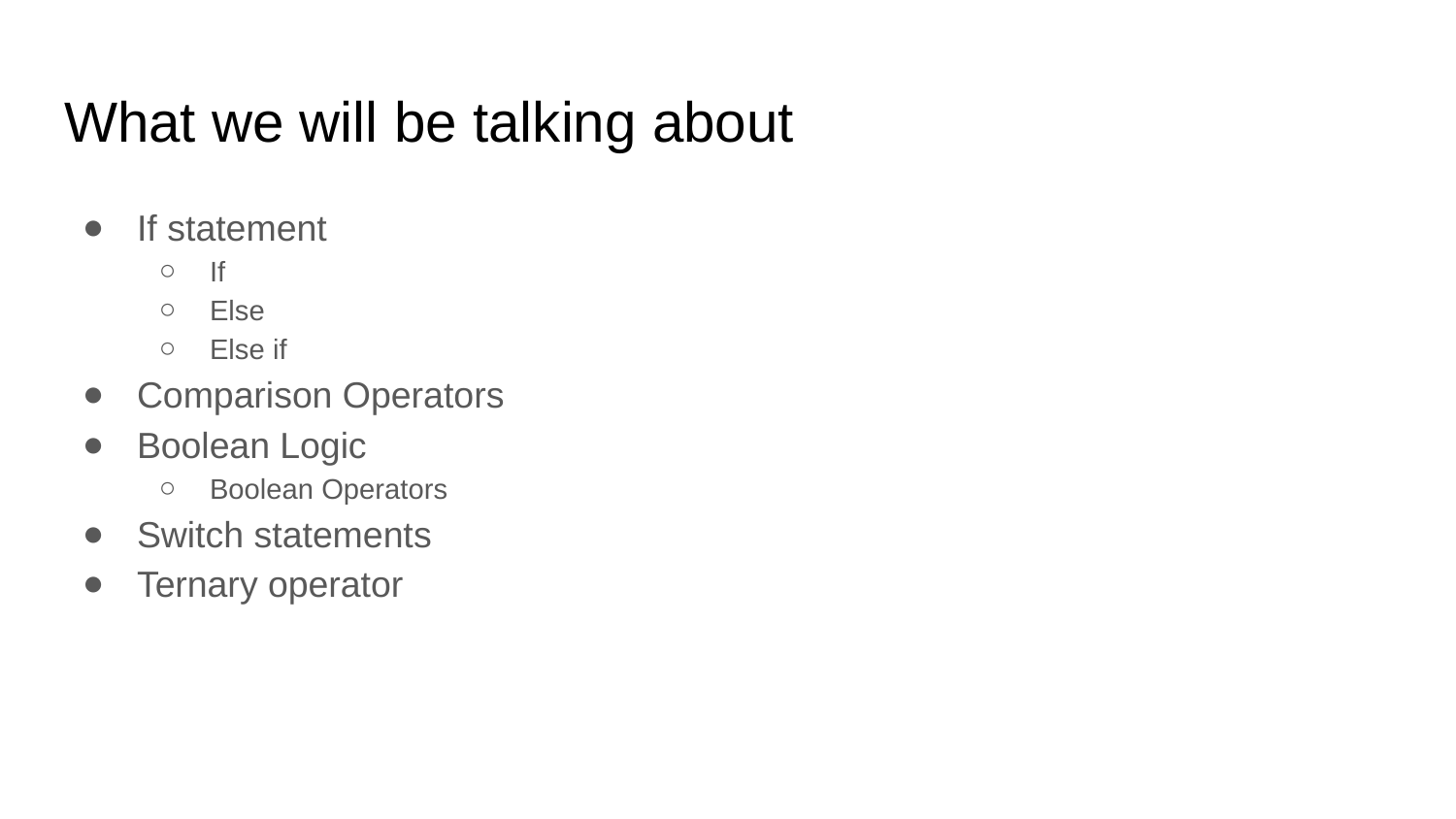

# What we will be talking about
If statement
If
Else
Else if
Comparison Operators
Boolean Logic
Boolean Operators
Switch statements
Ternary operator